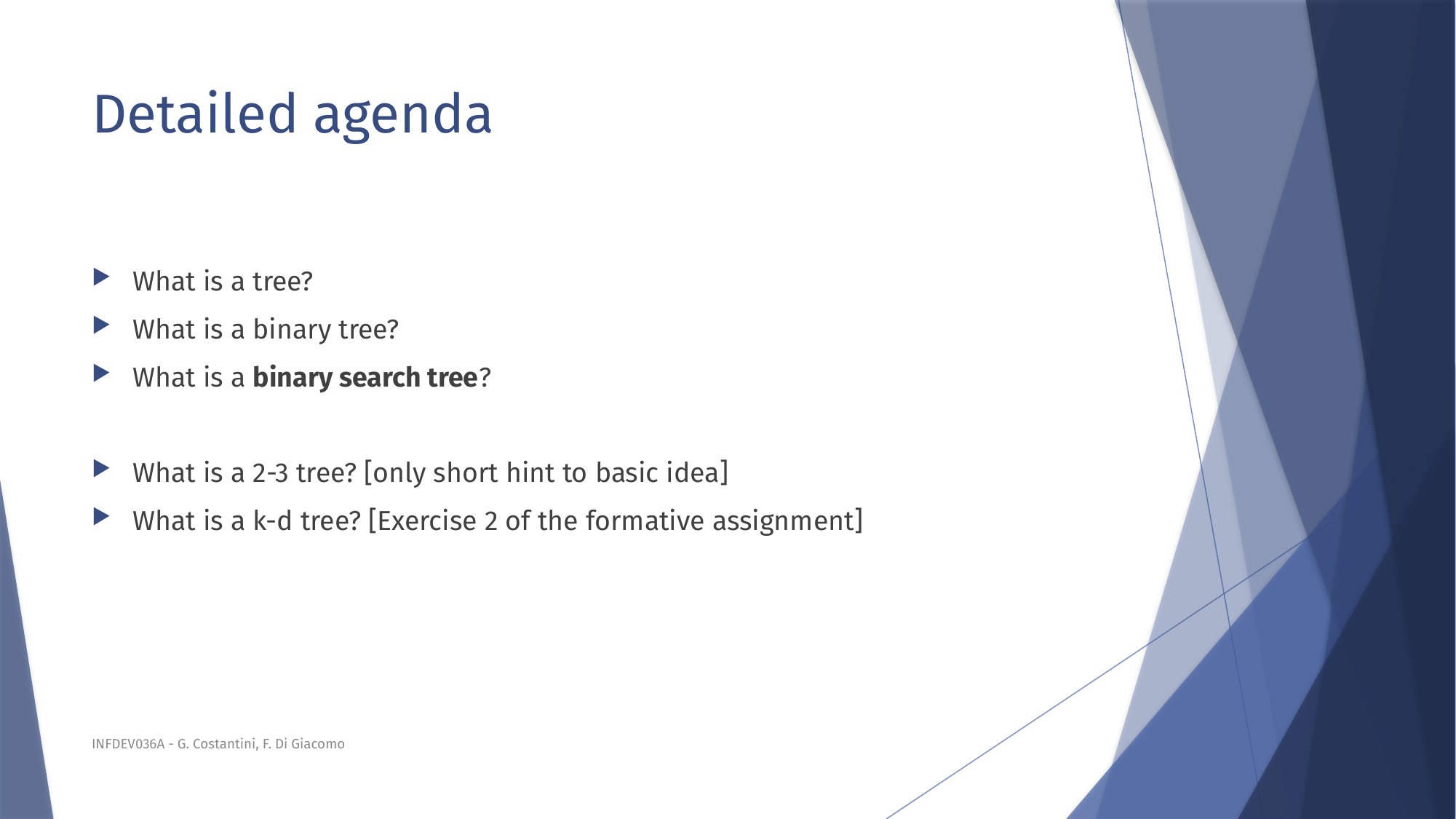

# Detailed agenda
What is a tree?
What is a binary tree?
What is a binary search tree?

What is a 2-3 tree? [only short hint to basic idea]
What is a k-d tree? [Exercise 2 of the formative assignment]
INFDEV036A - G. Costantini, F. Di Giacomo